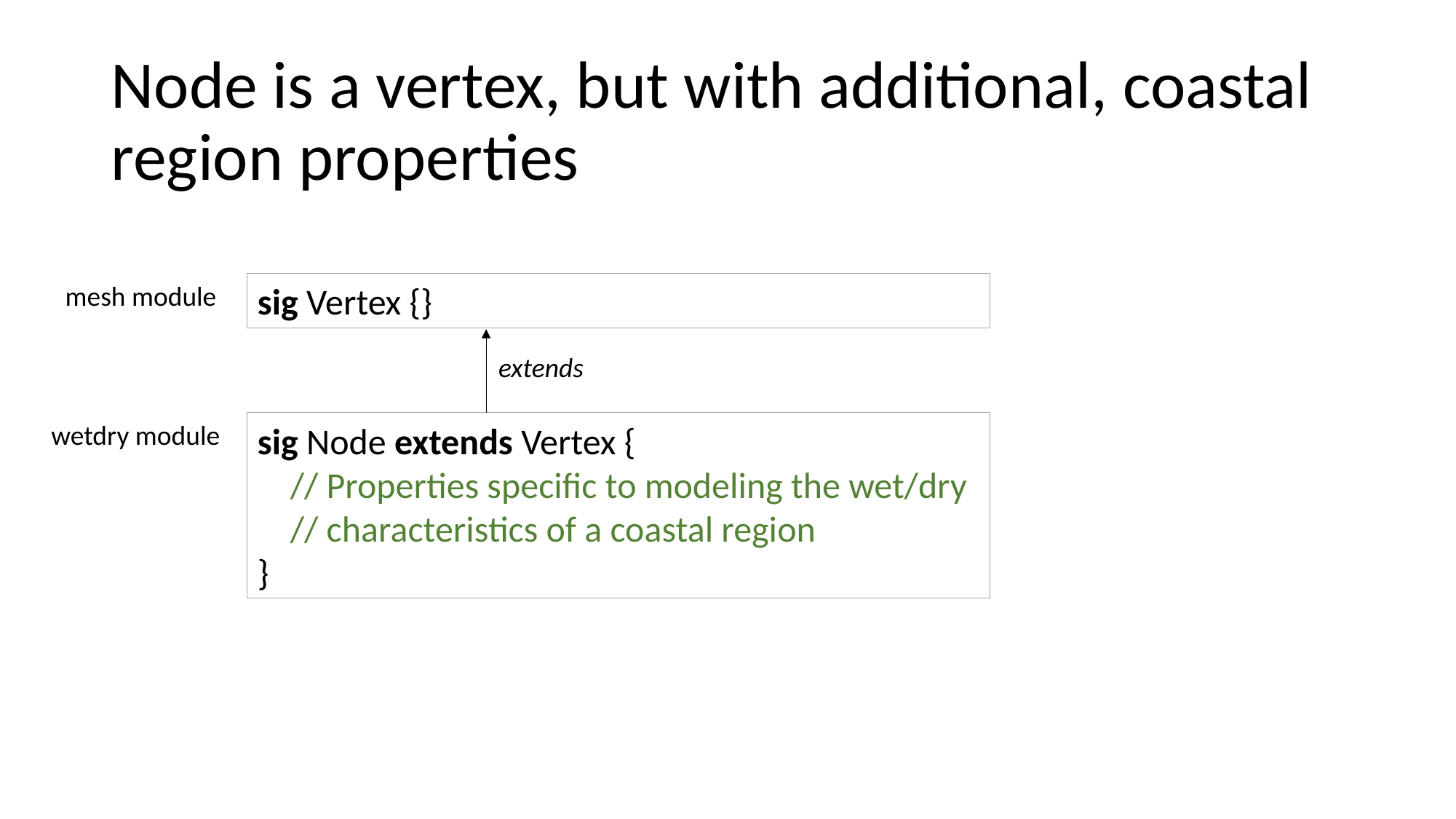

# Node is a vertex, but with additional, coastal region properties
mesh module
sig Vertex {}
extends
wetdry module
sig Node extends Vertex {
    // Properties specific to modeling the wet/dry
    // characteristics of a coastal region
}